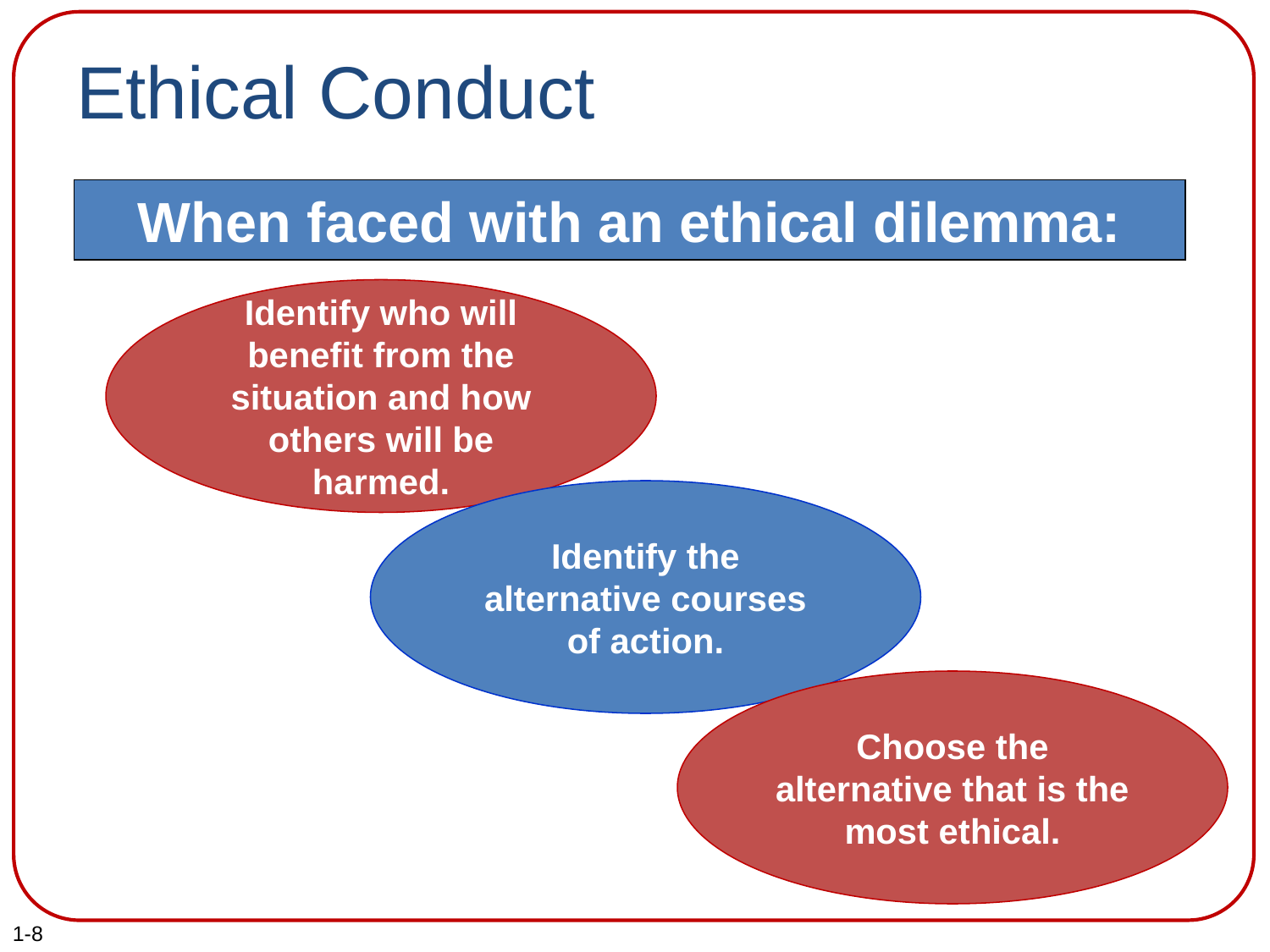

# Ethical Conduct
When faced with an ethical dilemma:
Identify who will benefit from the situation and how others will be harmed.
Identify the alternative courses of action.
Choose the alternative that is the most ethical.
1-8